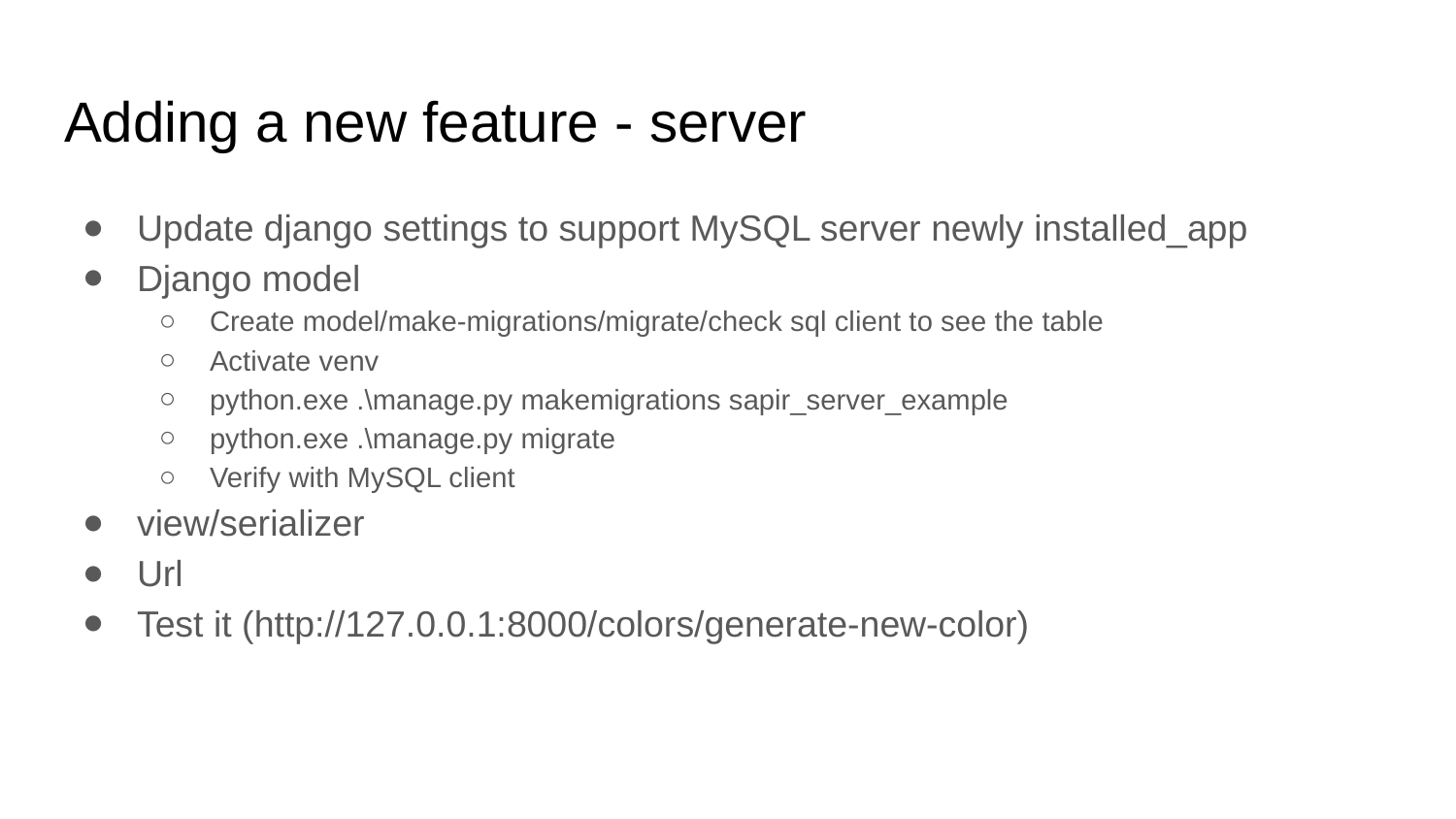

# Adding a new feature - server

Update django settings to support MySQL server newly installed_app
Django model
Create model/make-migrations/migrate/check sql client to see the table
Activate venv
python.exe .\manage.py makemigrations sapir_server_example
python.exe .\manage.py migrate
Verify with MySQL client
view/serializer
Url
Test it (http://127.0.0.1:8000/colors/generate-new-color)